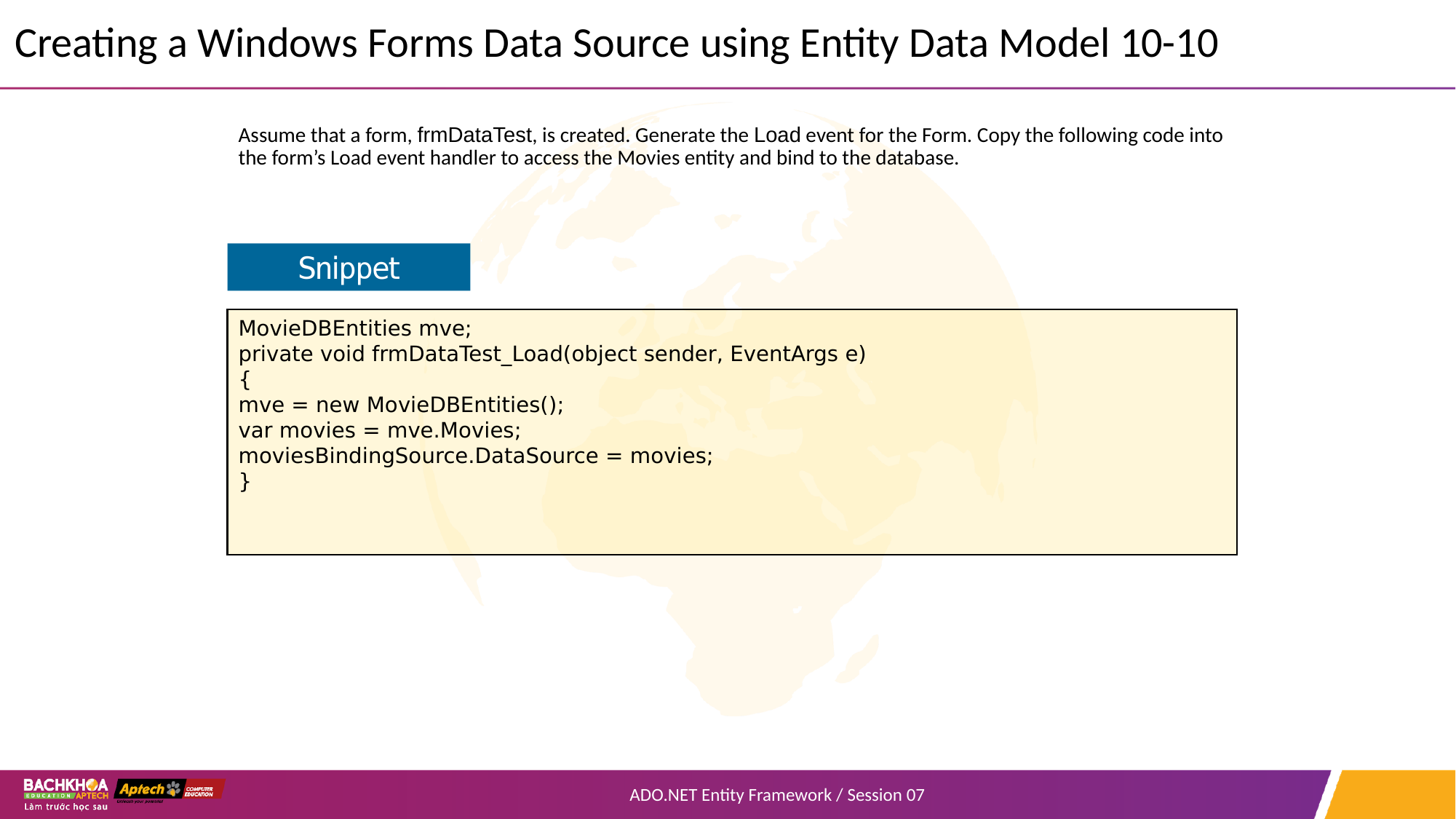

# Creating a Windows Forms Data Source using Entity Data Model 10-10

Assume that a form, frmDataTest, is created. Generate the Load event for the Form. Copy the following code into the form’s Load event handler to access the Movies entity and bind to the database.

Snippet
MovieDBEntities mve;
private void frmDataTest_Load(object sender, EventArgs e)
{
mve = new MovieDBEntities();
var movies = mve.Movies;
moviesBindingSource.DataSource = movies;
}

ADO.NET Entity Framework / Session 07